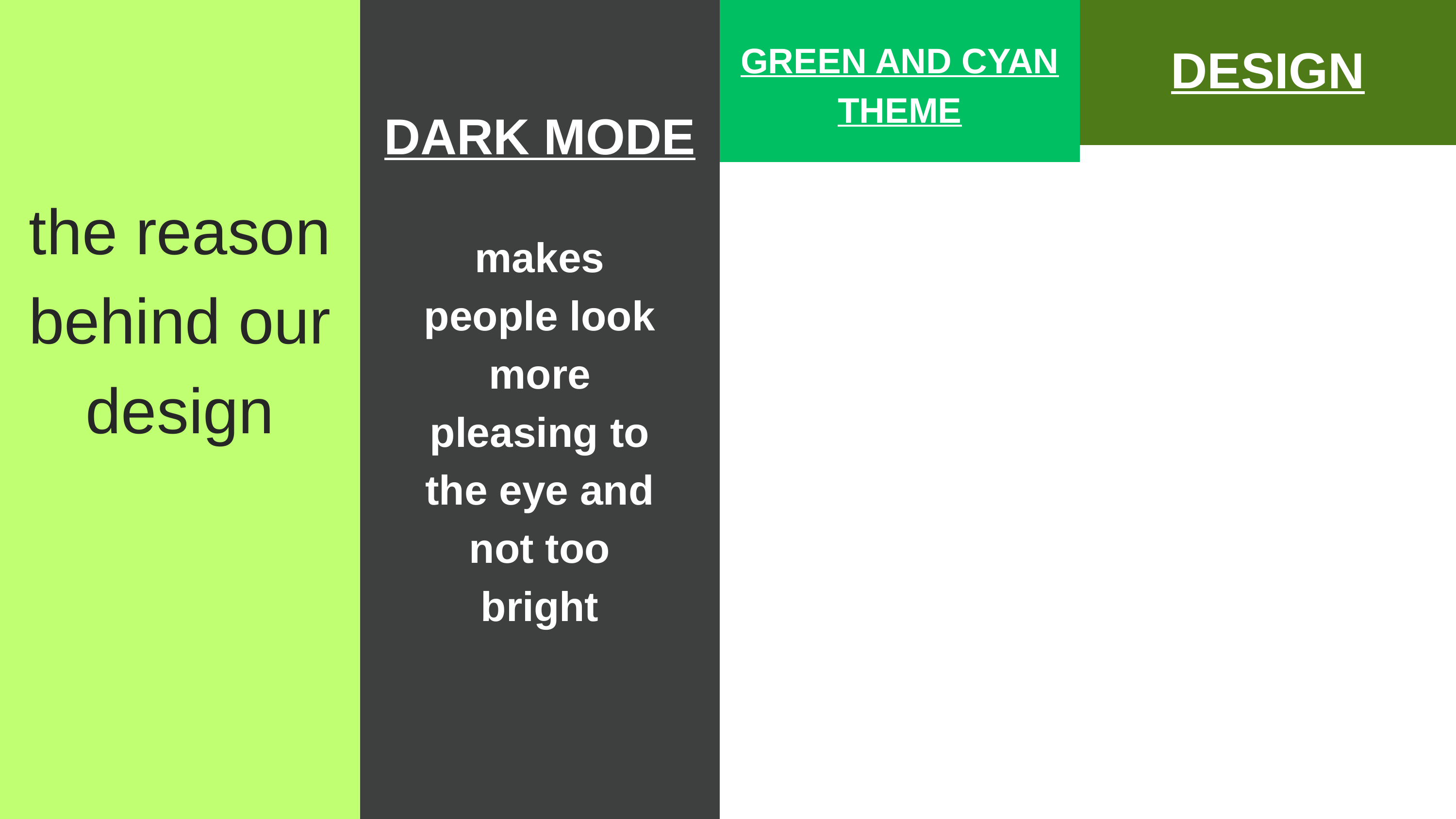

DESIGN
GREEN AND CYAN THEME
GREEN AND CYAN THEME
DESIGN
DARK MODE
the reason behind our design
makes people look more pleasing to the eye and not too bright